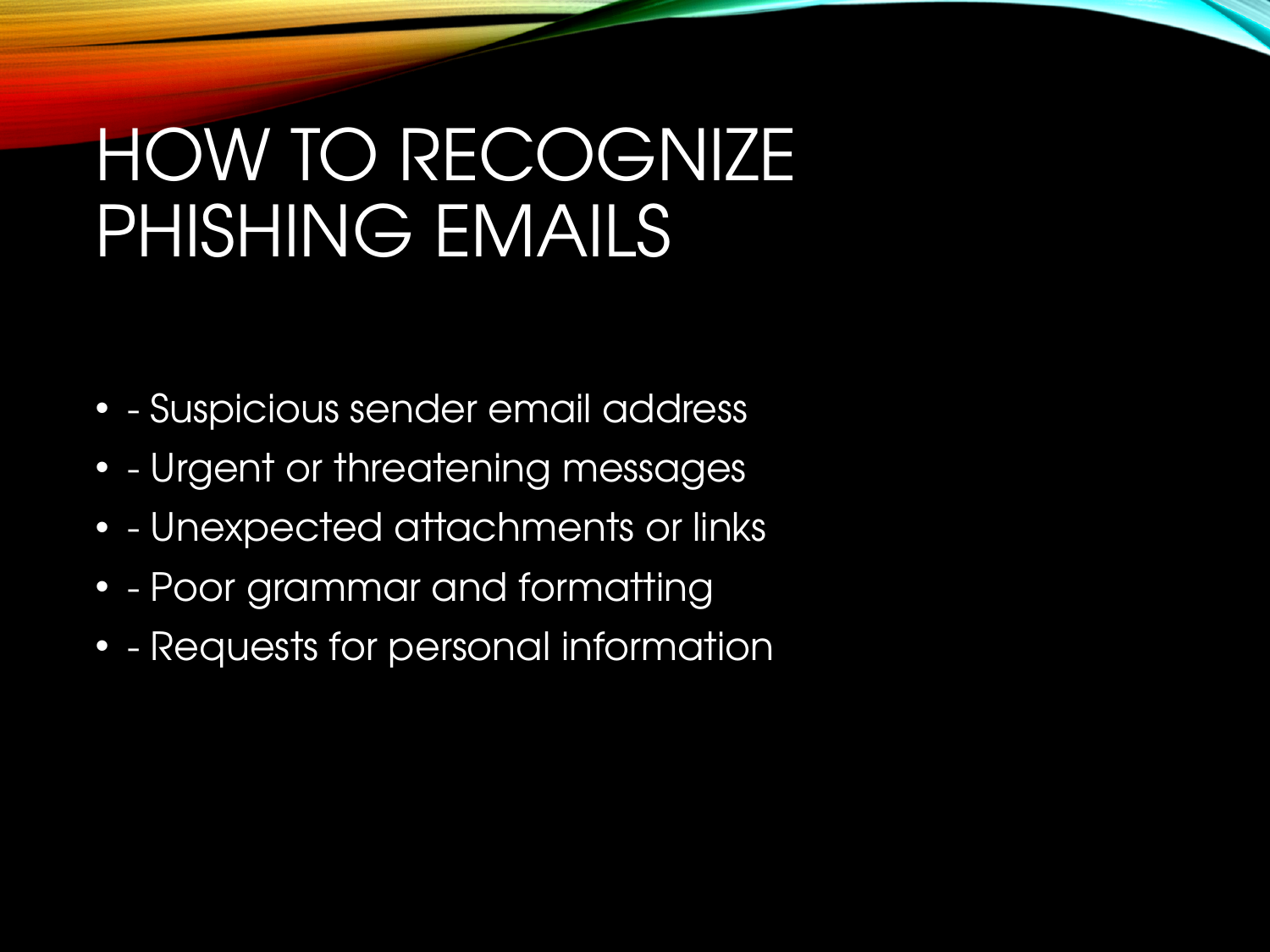

# How to Recognize Phishing Emails

- Suspicious sender email address
- Urgent or threatening messages
- Unexpected attachments or links
- Poor grammar and formatting
- Requests for personal information